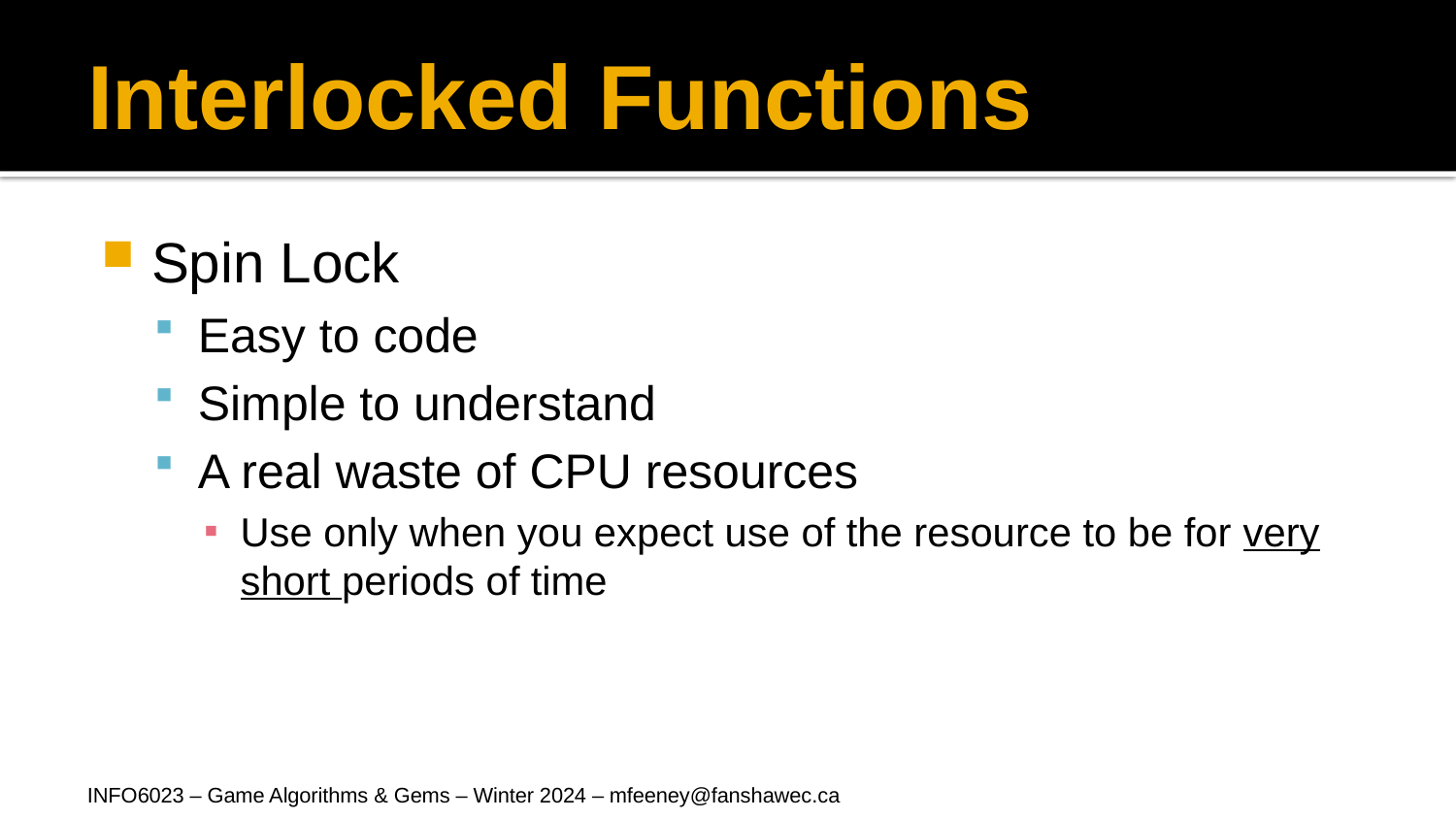

# Interlocked Functions
Spin Lock
Easy to code
Simple to understand
A real waste of CPU resources
Use only when you expect use of the resource to be for very short periods of time